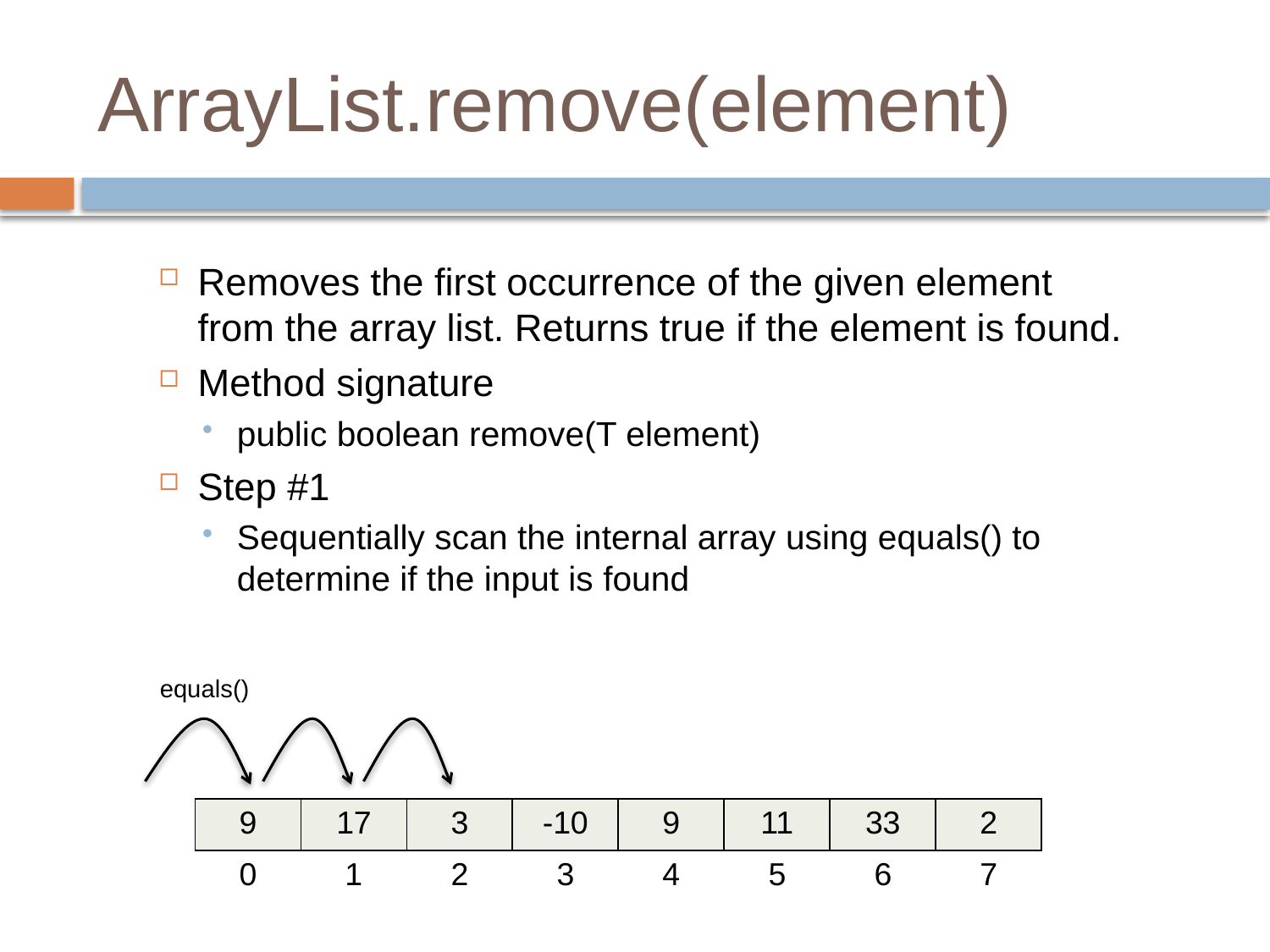

# ArrayList.remove(element)
Removes the first occurrence of the given element from the array list. Returns true if the element is found.
Method signature
public boolean remove(T element)
Step #1
Sequentially scan the internal array using equals() to determine if the input is found

equals()

| 9 | 17 | 3 | -10 | 9 | 11 | 33 | 2 |
| --- | --- | --- | --- | --- | --- | --- | --- |
| 0 | 1 | 2 | 3 | 4 | 5 | 6 | 7 |